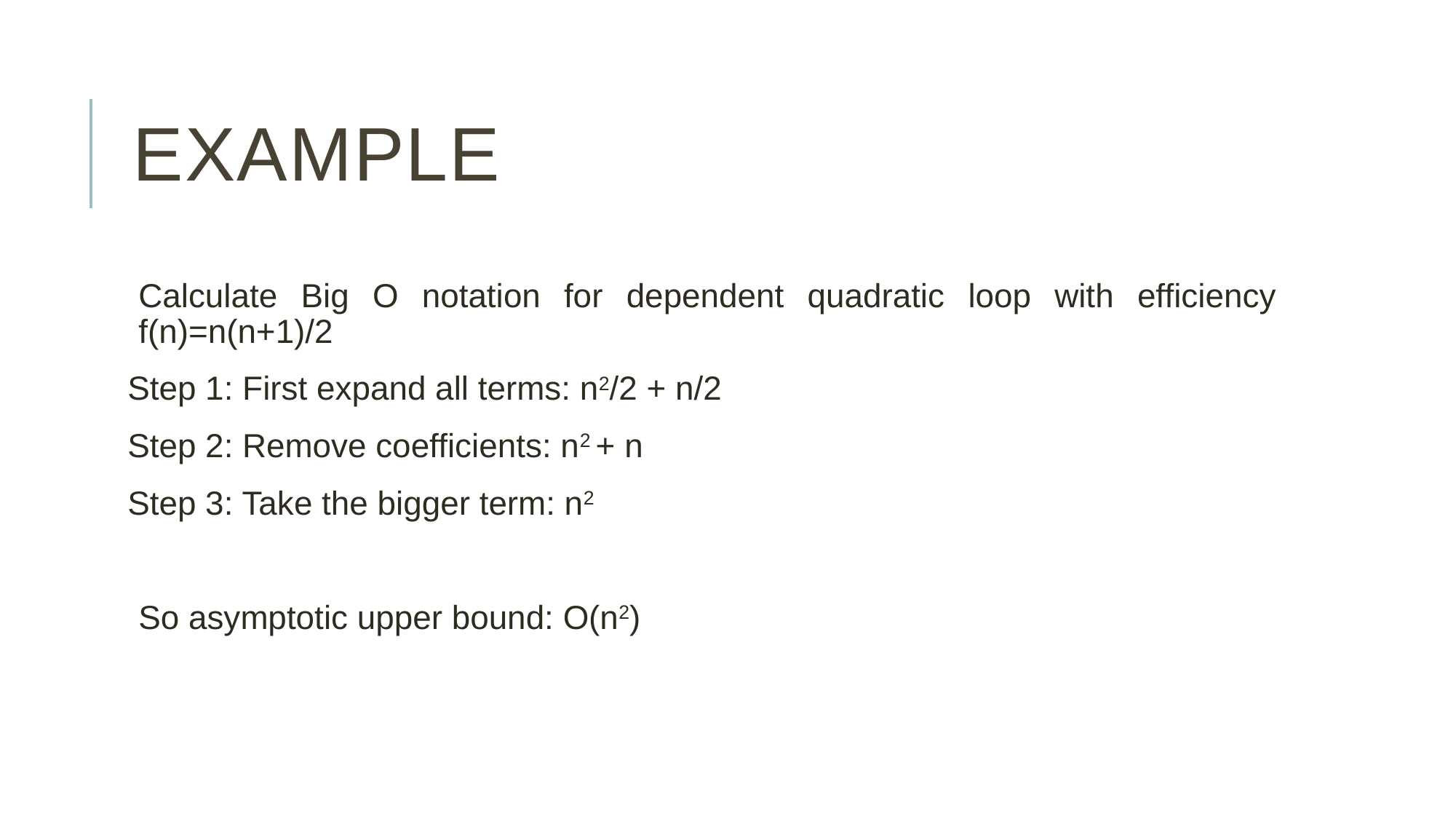

# Example
Calculate Big O notation for dependent quadratic loop with efficiency f(n)=n(n+1)/2
Step 1: First expand all terms: n2/2 + n/2
Step 2: Remove coefficients: n2 + n
Step 3: Take the bigger term: n2

So asymptotic upper bound: O(n2)